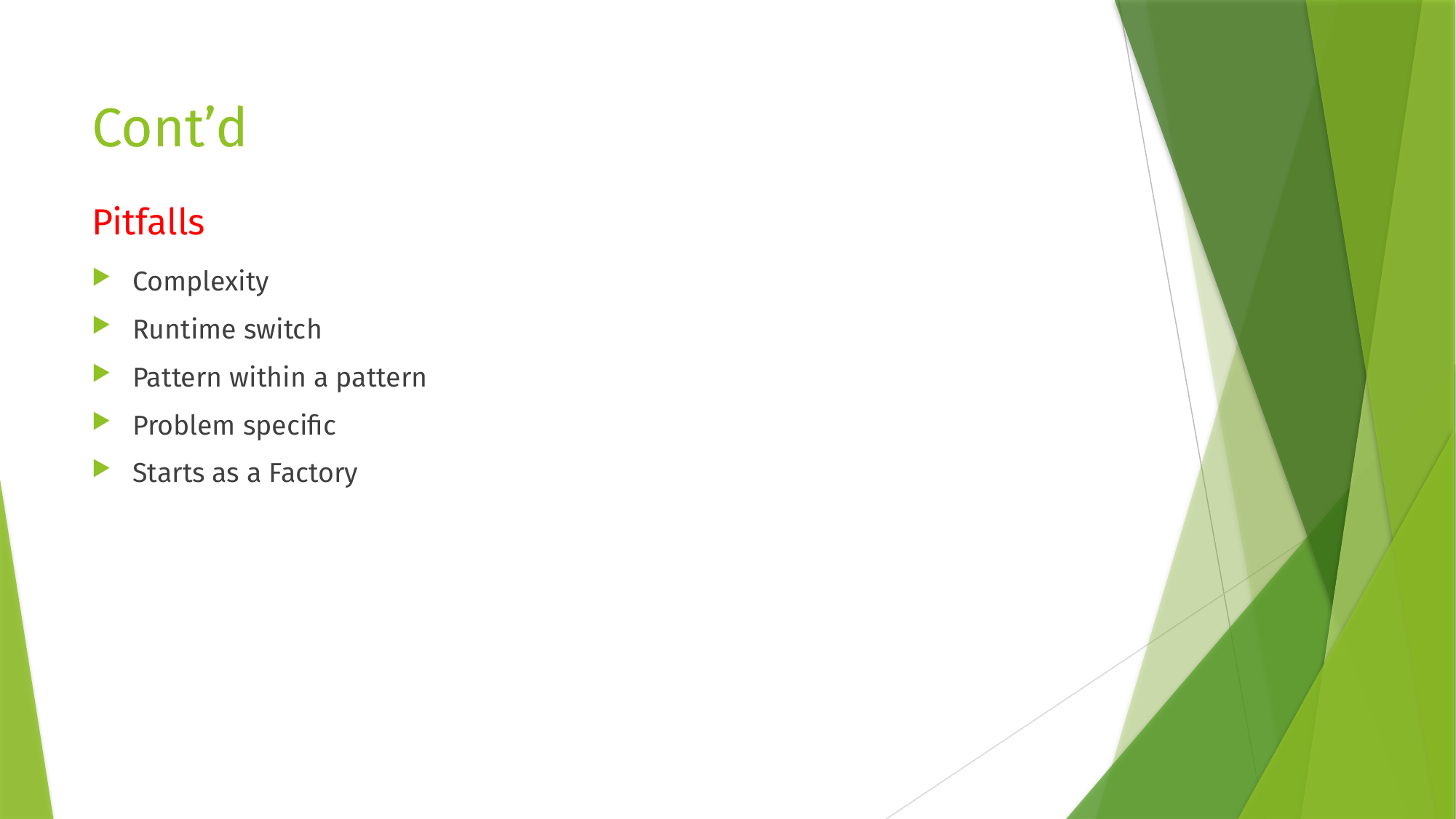

# Cont’d
Pitfalls
Complexity
Runtime switch
Pattern within a pattern
Problem specific
Starts as a Factory